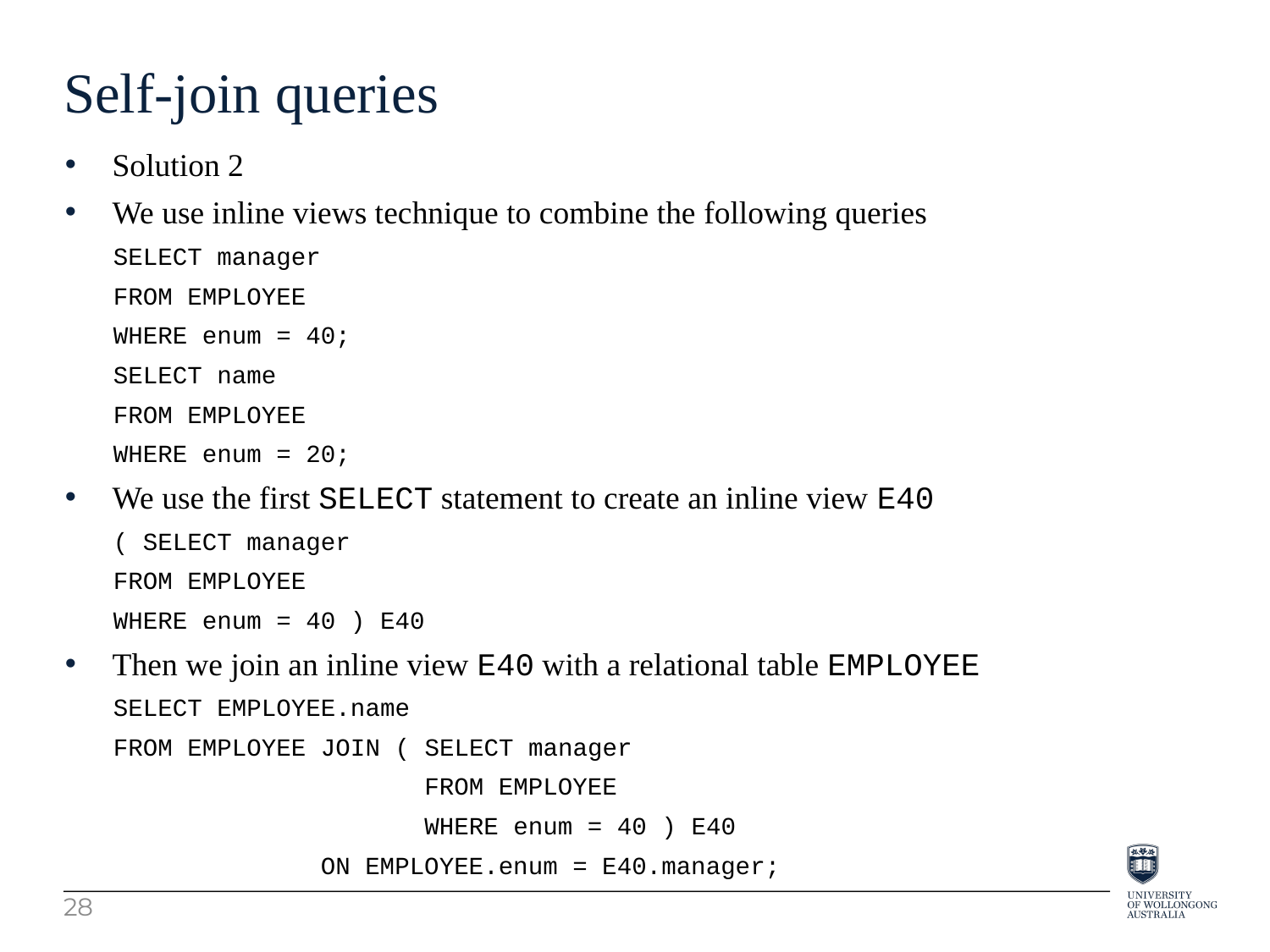

Self-join queries
Solution 2
We use inline views technique to combine the following queries
SELECT manager
FROM EMPLOYEE
WHERE enum = 40;
SELECT name
FROM EMPLOYEE
WHERE enum = 20;
We use the first SELECT statement to create an inline view E40
( SELECT manager
FROM EMPLOYEE
WHERE enum = 40 ) E40
Then we join an inline view E40 with a relational table EMPLOYEE
SELECT EMPLOYEE.name
FROM EMPLOYEE JOIN ( SELECT manager
                     FROM EMPLOYEE
                     WHERE enum = 40 ) E40
              ON EMPLOYEE.enum = E40.manager;
28